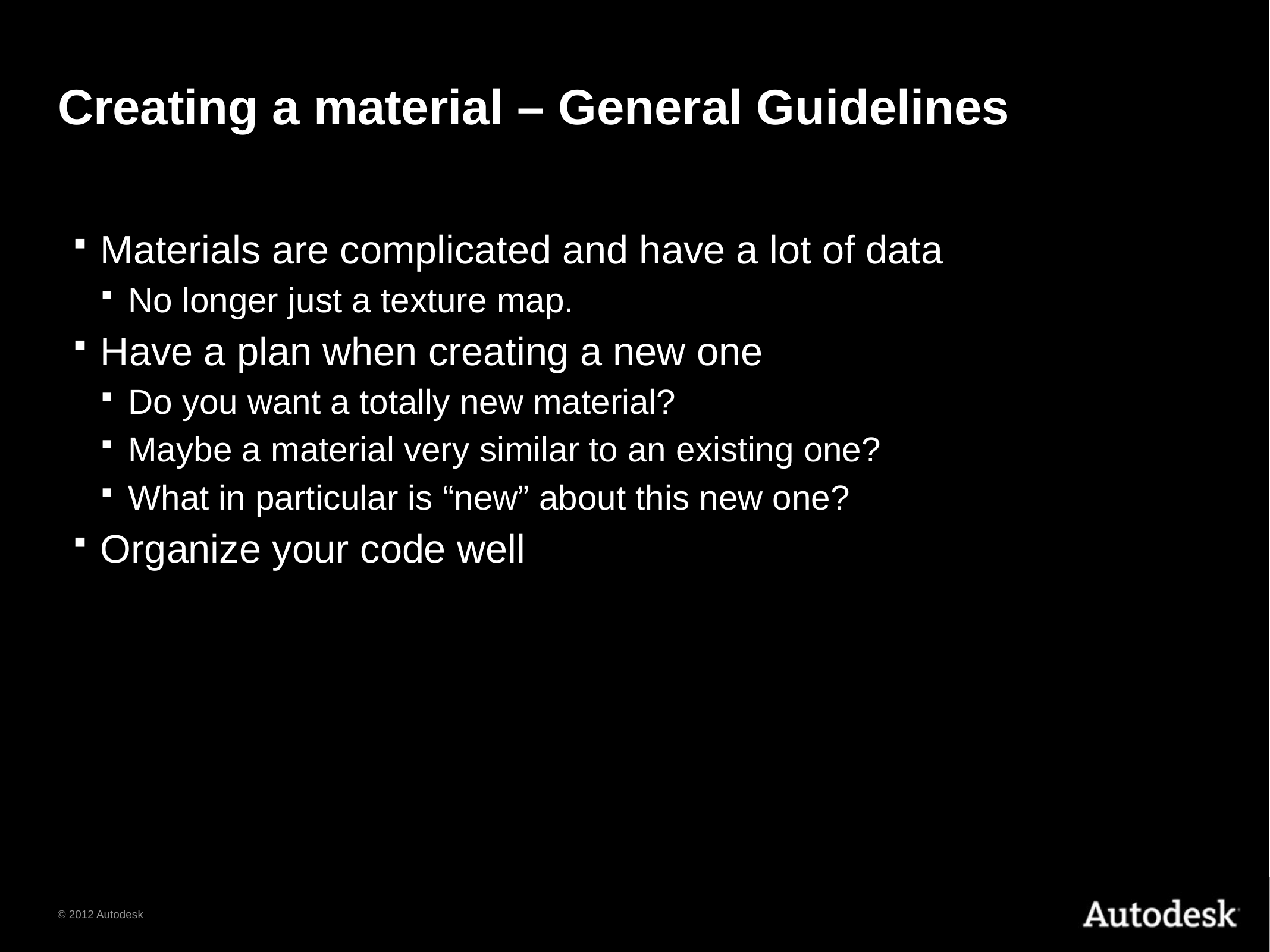

# Creating a material – General Guidelines
Materials are complicated and have a lot of data
No longer just a texture map.
Have a plan when creating a new one
Do you want a totally new material?
Maybe a material very similar to an existing one?
What in particular is “new” about this new one?
Organize your code well